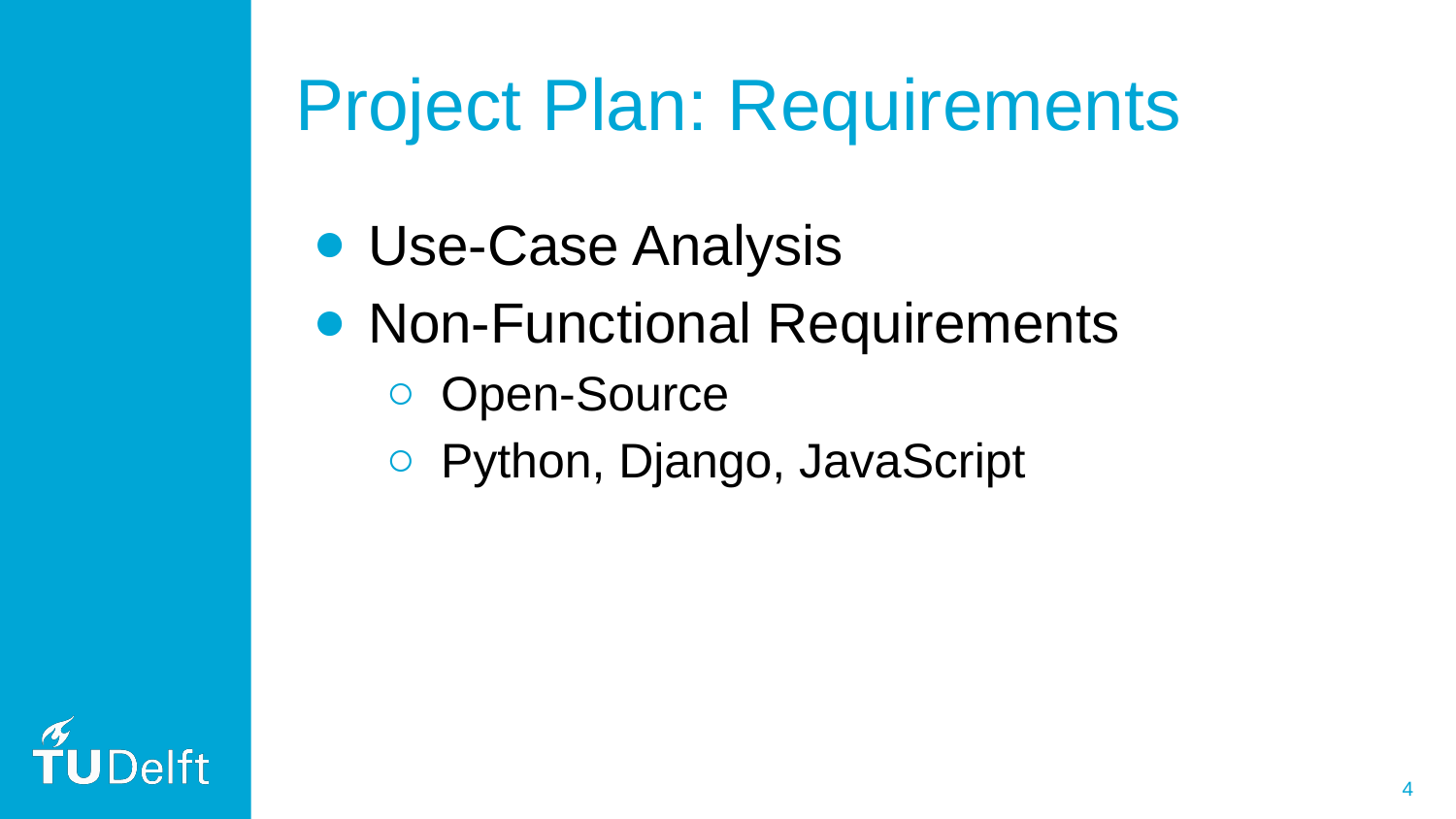

# Project Plan: Requirements
Use-Case Analysis
Non-Functional Requirements
Open-Source
Python, Django, JavaScript